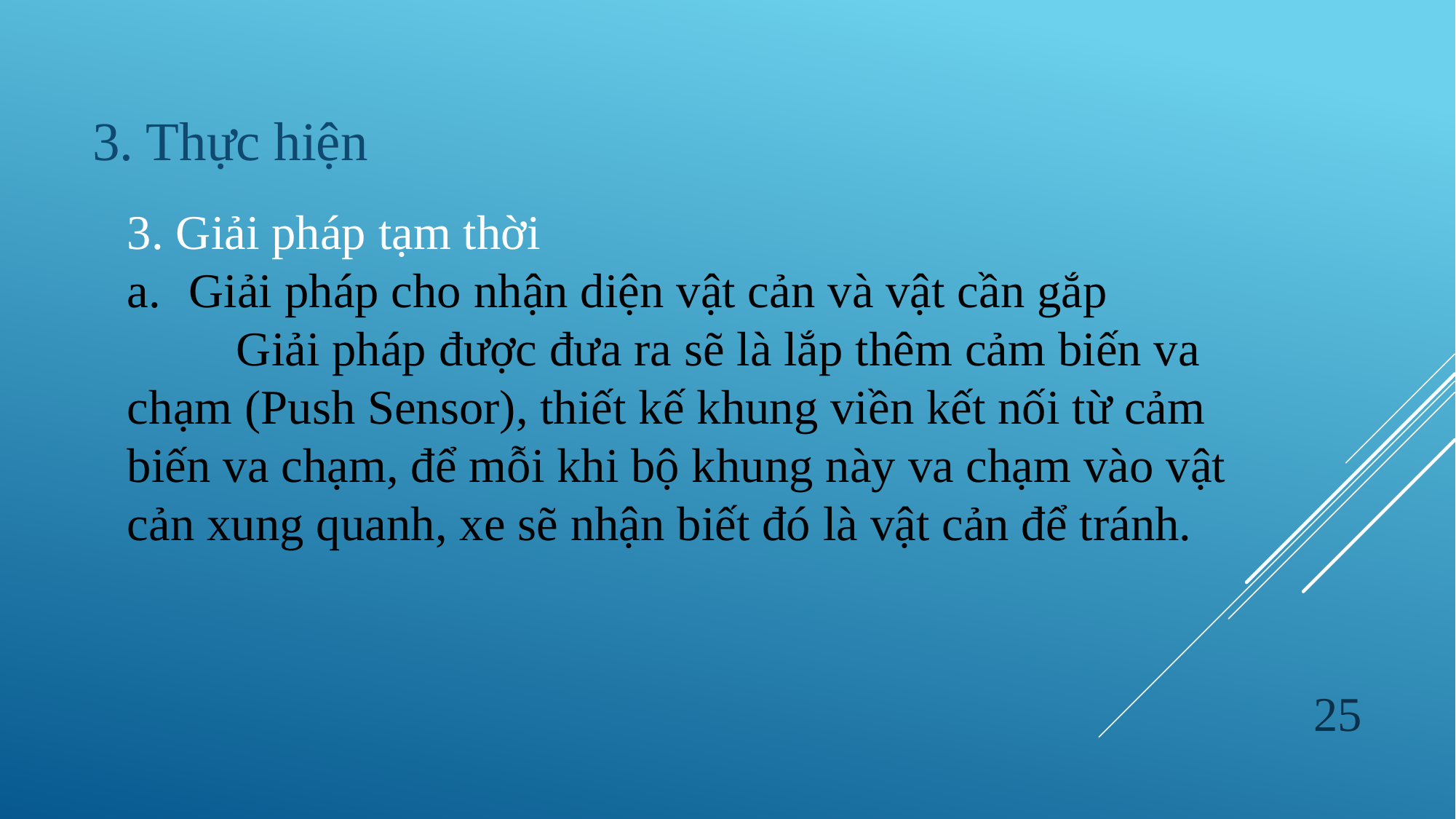

3. Thực hiện
3. Giải pháp tạm thời
Giải pháp cho nhận diện vật cản và vật cần gắp
	Giải pháp được đưa ra sẽ là lắp thêm cảm biến va chạm (Push Sensor), thiết kế khung viền kết nối từ cảm biến va chạm, để mỗi khi bộ khung này va chạm vào vật cản xung quanh, xe sẽ nhận biết đó là vật cản để tránh.
25